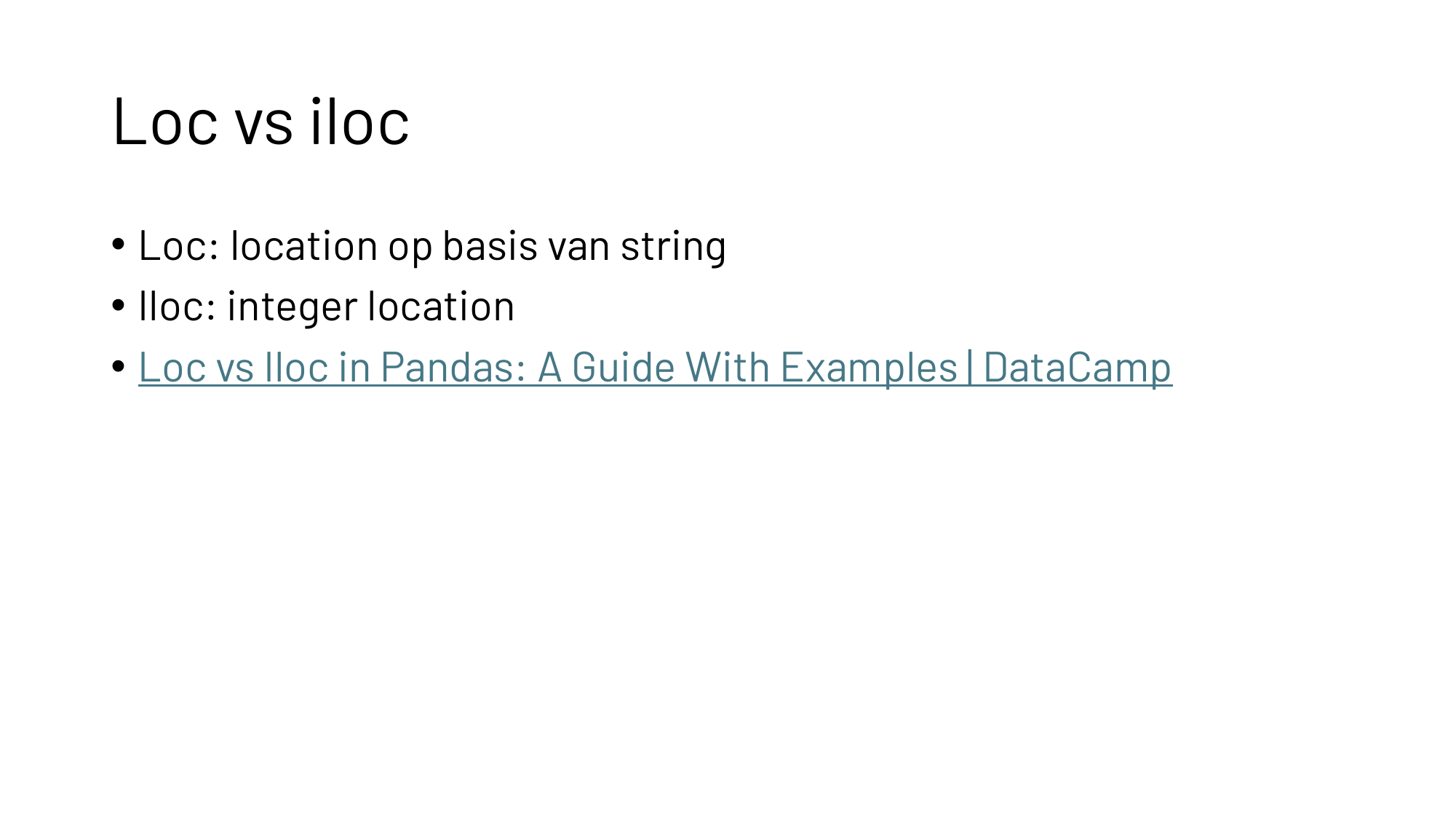

# Loc vs iloc
Loc: location op basis van string
Iloc: integer location
Loc vs Iloc in Pandas: A Guide With Examples | DataCamp